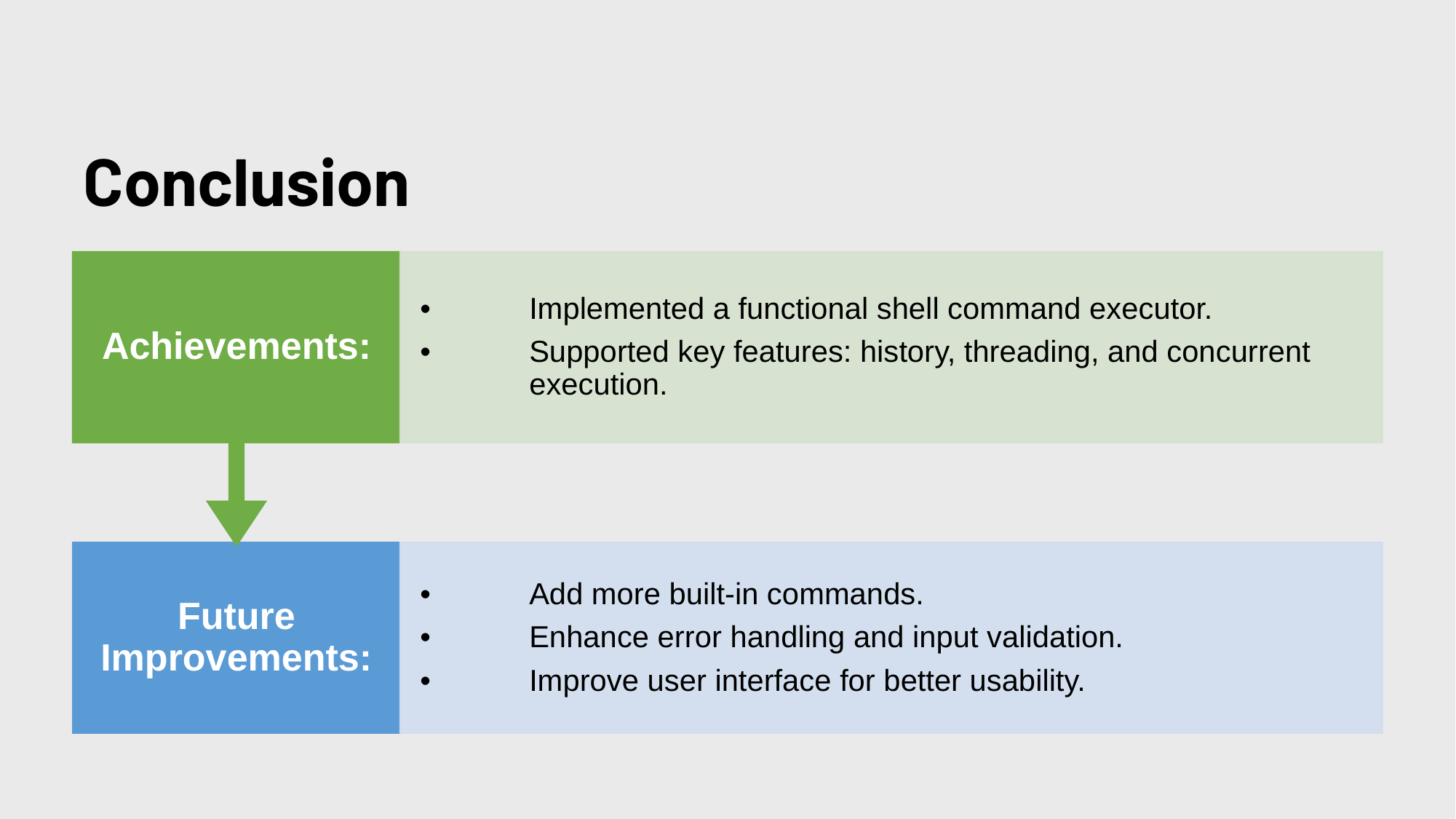

# Conclusion
Future Improvements:
•	Add more built-in commands.
•	Enhance error handling and input validation.
•	Improve user interface for better usability.
Achievements:
•	Implemented a functional shell command executor.
•	Supported key features: history, threading, and concurrent 	execution.